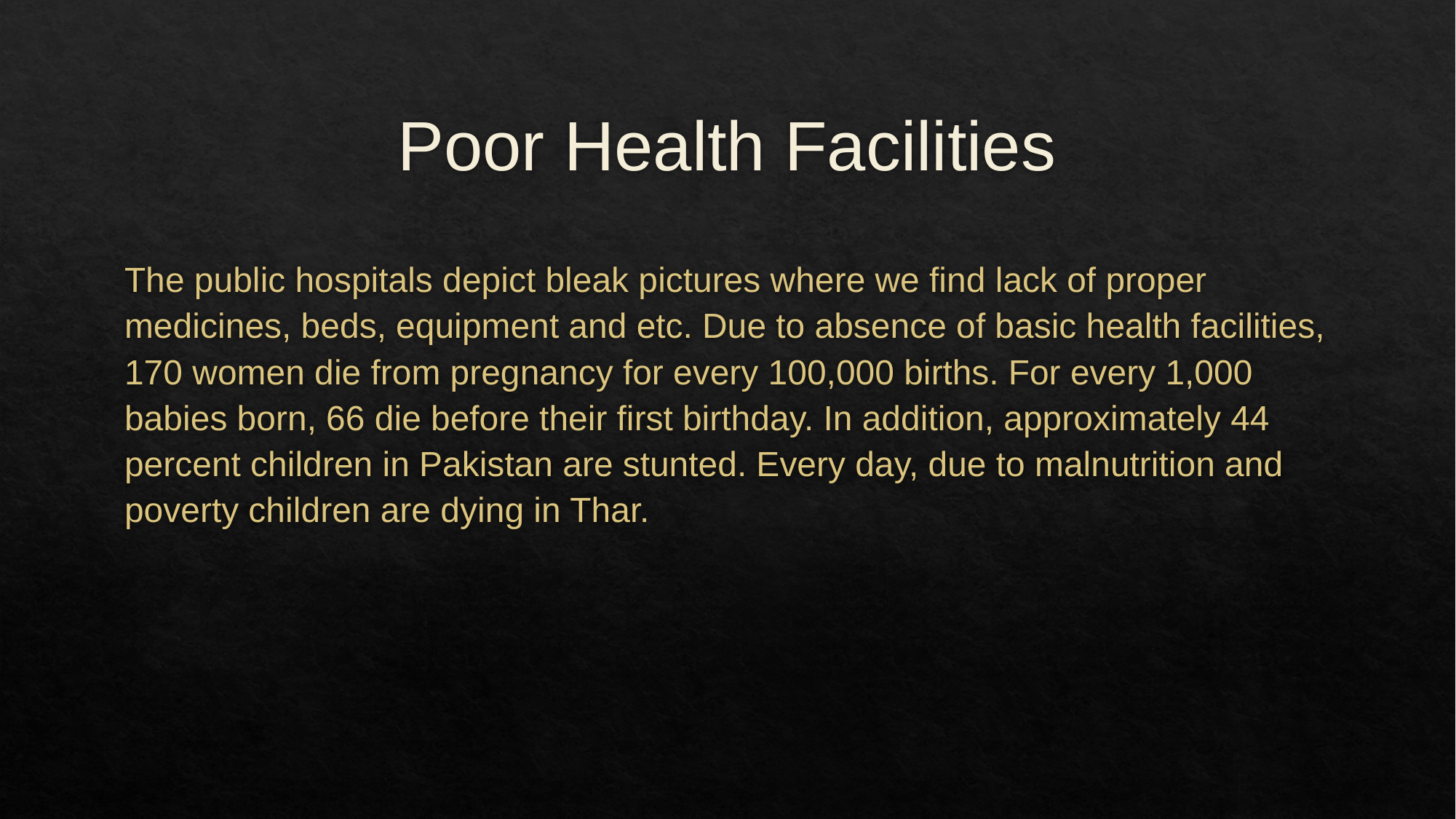

# Poor Health Facilities
The public hospitals depict bleak pictures where we find lack of proper medicines, beds, equipment and etc. Due to absence of basic health facilities, 170 women die from pregnancy for every 100,000 births. For every 1,000 babies born, 66 die before their first birthday. In addition, approximately 44 percent children in Pakistan are stunted. Every day, due to malnutrition and poverty children are dying in Thar.